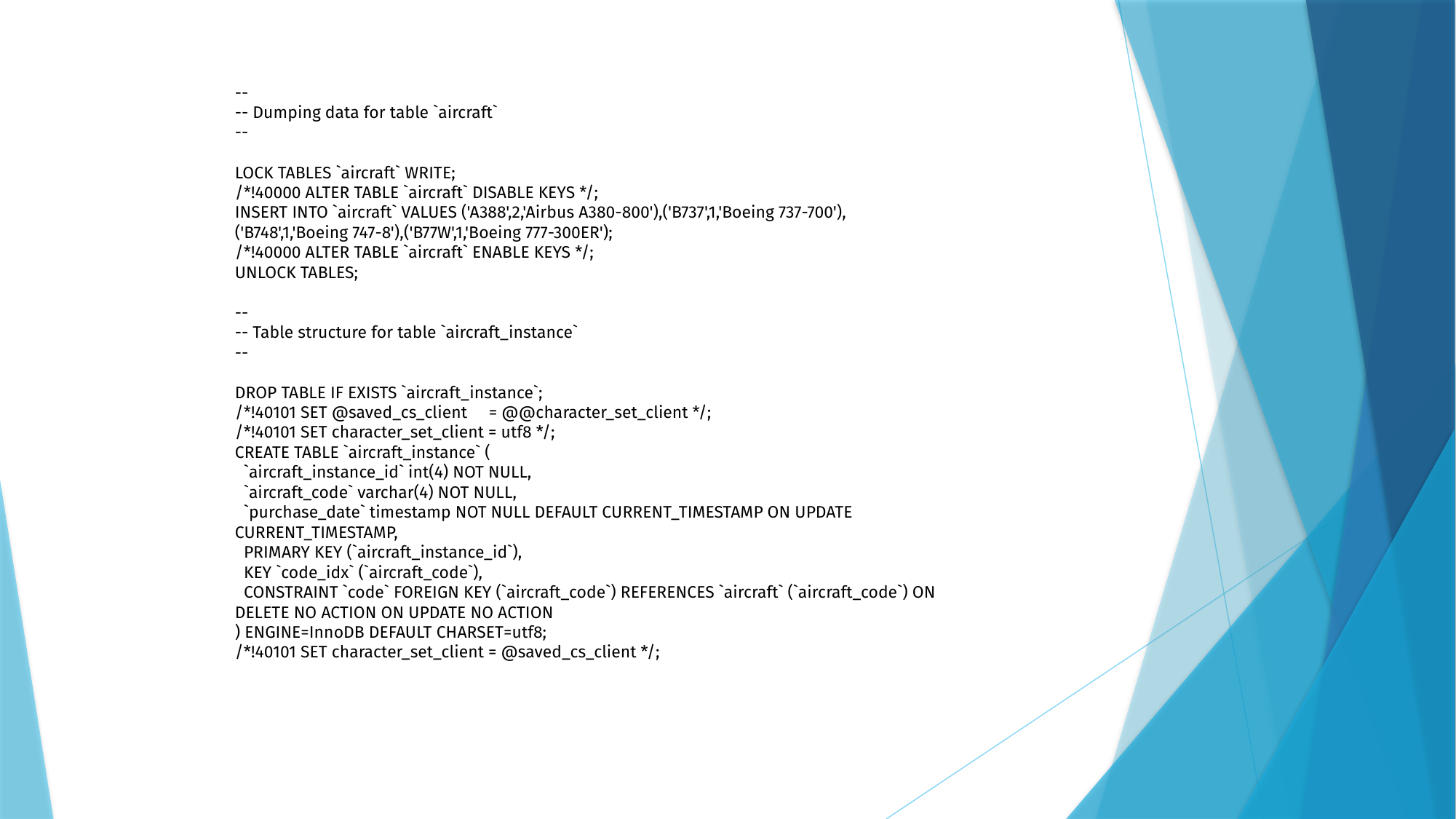

--
-- Dumping data for table `aircraft`
--

LOCK TABLES `aircraft` WRITE;
/*!40000 ALTER TABLE `aircraft` DISABLE KEYS */;
INSERT INTO `aircraft` VALUES ('A388',2,'Airbus A380-800'),('B737',1,'Boeing 737-700'),('B748',1,'Boeing 747-8'),('B77W',1,'Boeing 777-300ER');
/*!40000 ALTER TABLE `aircraft` ENABLE KEYS */;
UNLOCK TABLES;

--
-- Table structure for table `aircraft_instance`
--

DROP TABLE IF EXISTS `aircraft_instance`;
/*!40101 SET @saved_cs_client     = @@character_set_client */;
/*!40101 SET character_set_client = utf8 */;
CREATE TABLE `aircraft_instance` (
  `aircraft_instance_id` int(4) NOT NULL,
  `aircraft_code` varchar(4) NOT NULL,
  `purchase_date` timestamp NOT NULL DEFAULT CURRENT_TIMESTAMP ON UPDATE CURRENT_TIMESTAMP,
  PRIMARY KEY (`aircraft_instance_id`),
  KEY `code_idx` (`aircraft_code`),
  CONSTRAINT `code` FOREIGN KEY (`aircraft_code`) REFERENCES `aircraft` (`aircraft_code`) ON DELETE NO ACTION ON UPDATE NO ACTION
) ENGINE=InnoDB DEFAULT CHARSET=utf8;
/*!40101 SET character_set_client = @saved_cs_client */;